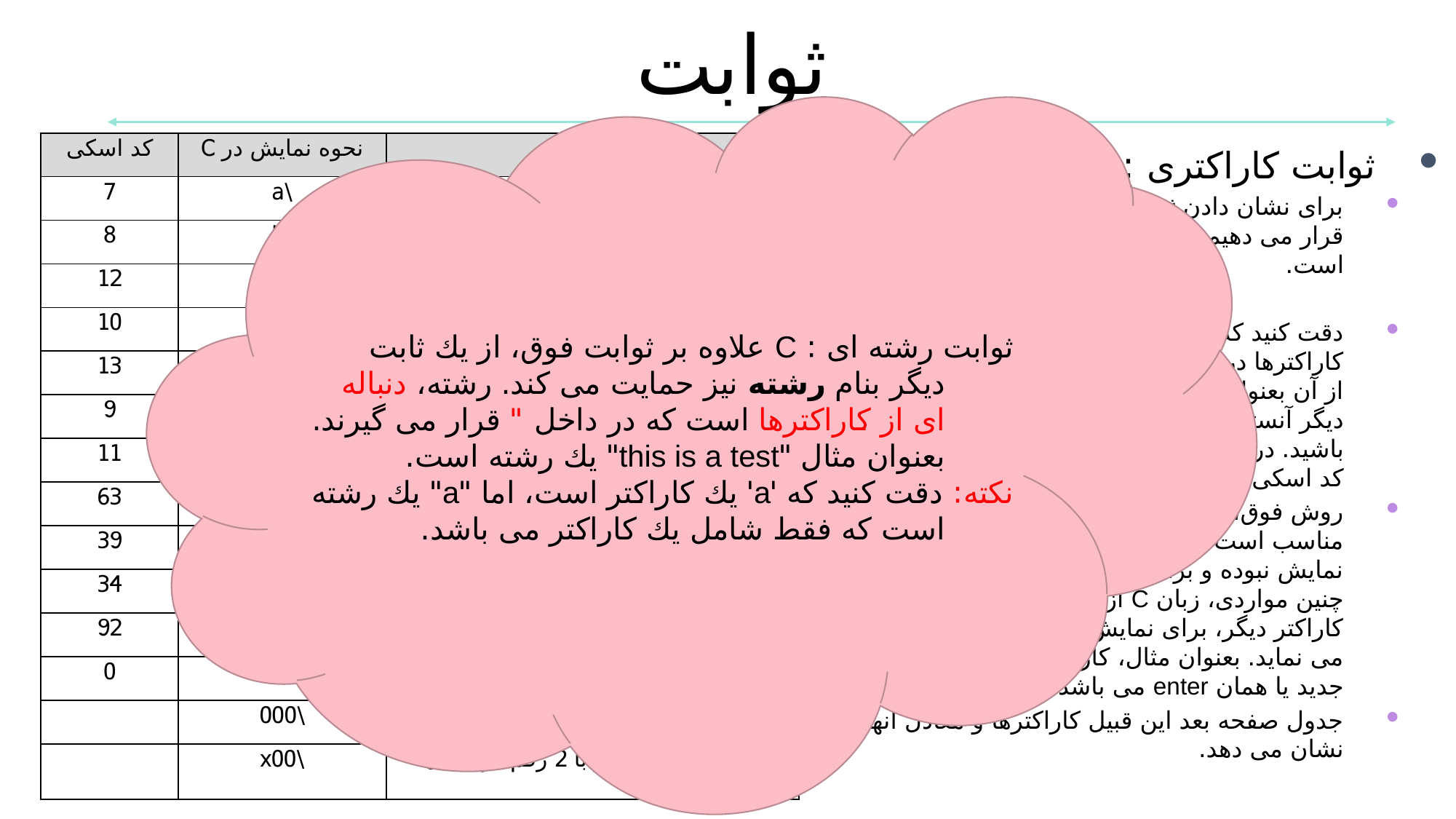

ثوابت
ثوابت رشته ای : C علاوه بر ثوابت فوق، از یك ثابت دیگر بنام رشته نیز حمایت می كند. رشته، دنباله ای از كاراكترها است كه در داخل " قرار می گیرند. بعنوان مثال "this is a test" یك رشته است.
نکته: دقت كنید كه 'a' یك كاراكتر است، اما "a" یك رشته است كه فقط شامل یك كاراكتر می باشد.
| کد اسکی | نحوه نمایش در C | نام کاراکتر |
| --- | --- | --- |
| 7 | \a | صدای بوق کامپیوتر |
| 8 | \b | حرکت به عقب backspace |
| 12 | \f | شروع صفحه form feed |
| 10 | \n | سطر جدید line feed |
| 13 | \r | برگشت به ابتداي سطر carriage return |
| 9 | \t | فاصله افقی horizontal tab |
| 11 | \v | فاصله عمودی vertical tab |
| 63 | \? | علامت سوال |
| 39 | \' | علامت ' |
| 34 | \" | علامت " |
| 92 | \\ | علامت \ |
| 0 | \0 | علامت تهی |
|  | \000 | کد اسکی یک کاراکتر با 3 رقم در مبنای 8 |
|  | \x00 | کد اسکی یک کاراکتر با 2 رقم در مبنای 16 |
ثوابت كاراكتری :
برای نشان دادن ثوابت كاراكتری، آنها را در داخل ' قرار می دهیم. بعنوان مثال 'A' یك ثابت كاراكتری است.
char  ch = 'S' ;
دقت كنید كه همانطور كه قبلا گفته شد، كد اسكی كاراكترها در متغیر ذخیره می گردد، بنابراین می توان از آن بعنوان یك عدد صحیح نیز استفاده كرد. نكته مهم دیگر آنستكه به تفاوت عدد 5 و كاراكتر '5' دقت داشته باشید. در حقیقت '5' برابر است با عدد 53 كه همان كد اسكی آن است.
روش فوق، برای نمایش کاراکترهای قابل چاپ مناسب است، اما بعضی كاراكترها مانند enter قابل نمایش نبوده و برای آنها شکل خاصی وجود ندارد. در چنین مواردی، زبان C از ترکیب علامت \ به همراه یک کاراکتر دیگر، برای نمایش این قبیل کاراکترها استفاده می نماید. بعنوان مثال، کاراکتر '\n' نشان دهنده خط جدید یا همان enter می باشد.
جدول صفحه بعد این قبیل کاراکترها و معادل آنها را نشان می دهد.